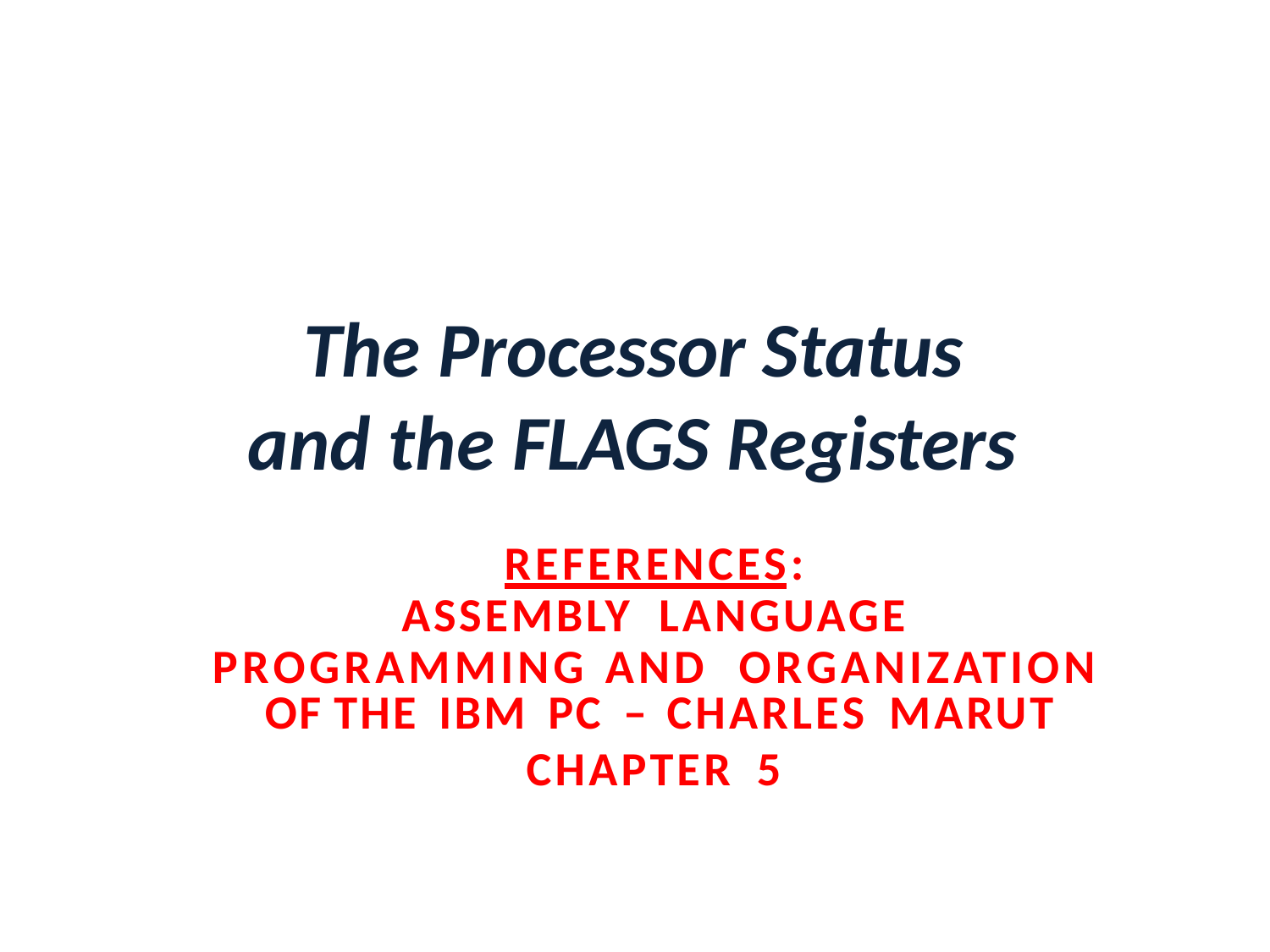

# The Processor Status  and the FLAGS Registers
REFERENCES:
ASSEMBLY	LANGUAGE
PROGRAMMING	AND	ORGANIZATION  OF	THE	IBM	PC	–		CHARLES	MARUT
CHAPTER	5